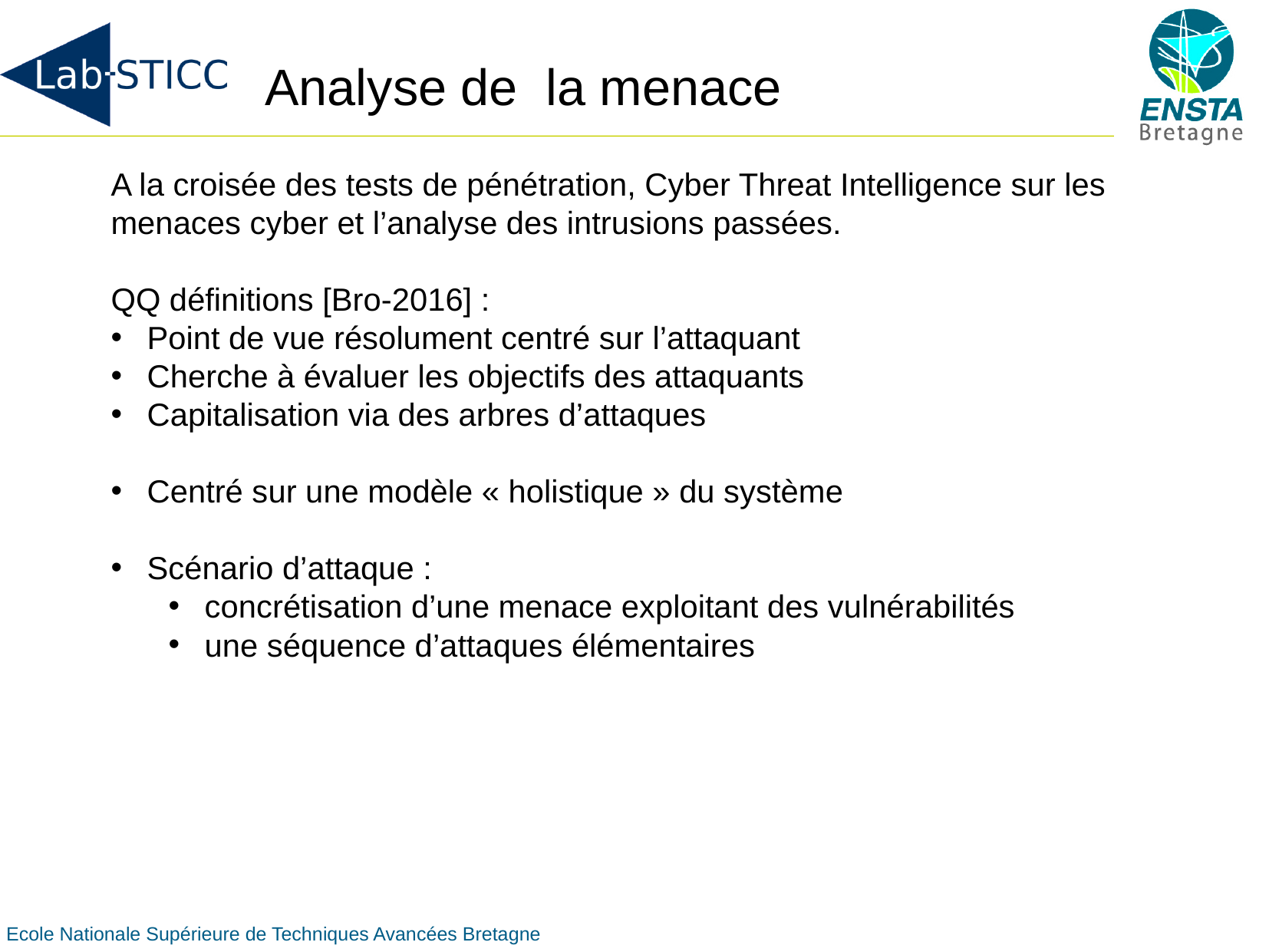

# Analyse de  la menace
A la croisée des tests de pénétration, Cyber Threat Intelligence sur les menaces cyber et l’analyse des intrusions passées.

QQ définitions [Bro-2016] :
Point de vue résolument centré sur l’attaquant
Cherche à évaluer les objectifs des attaquants
Capitalisation via des arbres d’attaques

Centré sur une modèle « holistique » du système

Scénario d’attaque :
concrétisation d’une menace exploitant des vulnérabilités
une séquence d’attaques élémentaires